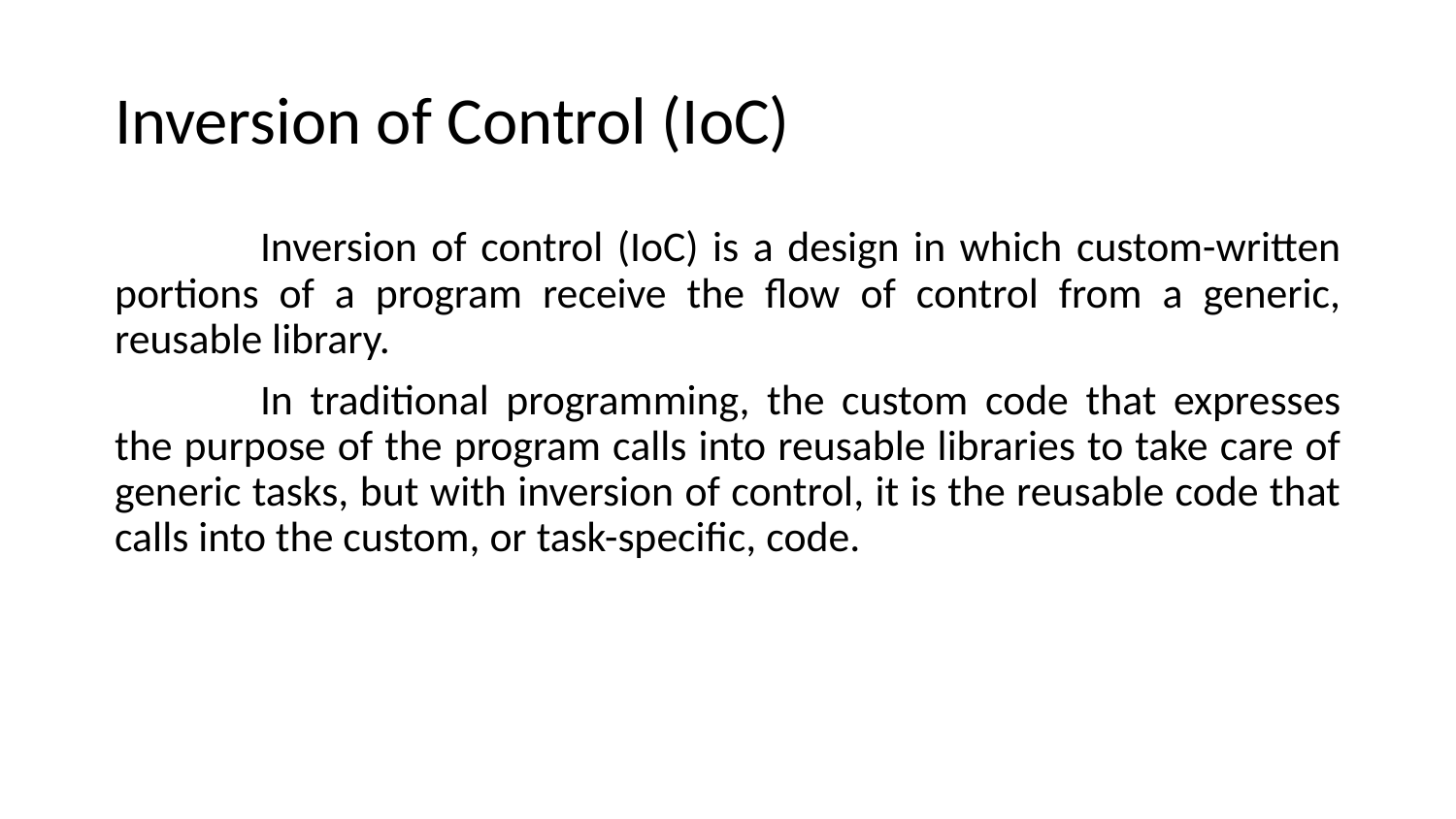

# Inversion of Control (IoC)
	Inversion of control (IoC) is a design in which custom-written portions of a program receive the flow of control from a generic, reusable library.
	In traditional programming, the custom code that expresses the purpose of the program calls into reusable libraries to take care of generic tasks, but with inversion of control, it is the reusable code that calls into the custom, or task-specific, code.